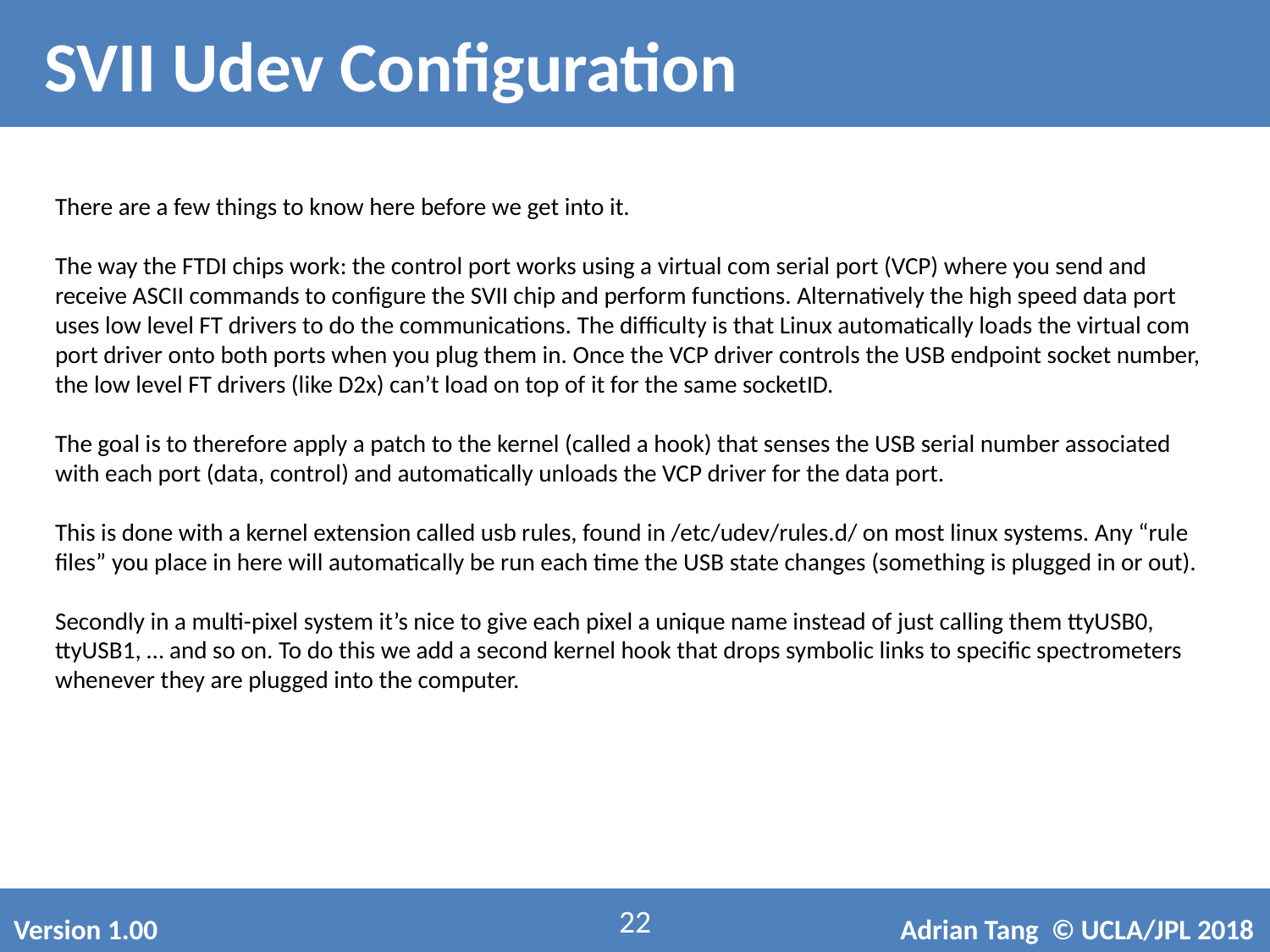

SVII Udev Configuration
There are a few things to know here before we get into it.

The way the FTDI chips work: the control port works using a virtual com serial port (VCP) where you send and receive ASCII commands to configure the SVII chip and perform functions. Alternatively the high speed data port uses low level FT drivers to do the communications. The difficulty is that Linux automatically loads the virtual com port driver onto both ports when you plug them in. Once the VCP driver controls the USB endpoint socket number, the low level FT drivers (like D2x) can’t load on top of it for the same socketID.

The goal is to therefore apply a patch to the kernel (called a hook) that senses the USB serial number associated with each port (data, control) and automatically unloads the VCP driver for the data port.

This is done with a kernel extension called usb rules, found in /etc/udev/rules.d/ on most linux systems. Any “rule files” you place in here will automatically be run each time the USB state changes (something is plugged in or out).

Secondly in a multi-pixel system it’s nice to give each pixel a unique name instead of just calling them ttyUSB0, ttyUSB1, … and so on. To do this we add a second kernel hook that drops symbolic links to specific spectrometers whenever they are plugged into the computer.
22
Version 1.00
Adrian Tang  © UCLA/JPL 2018